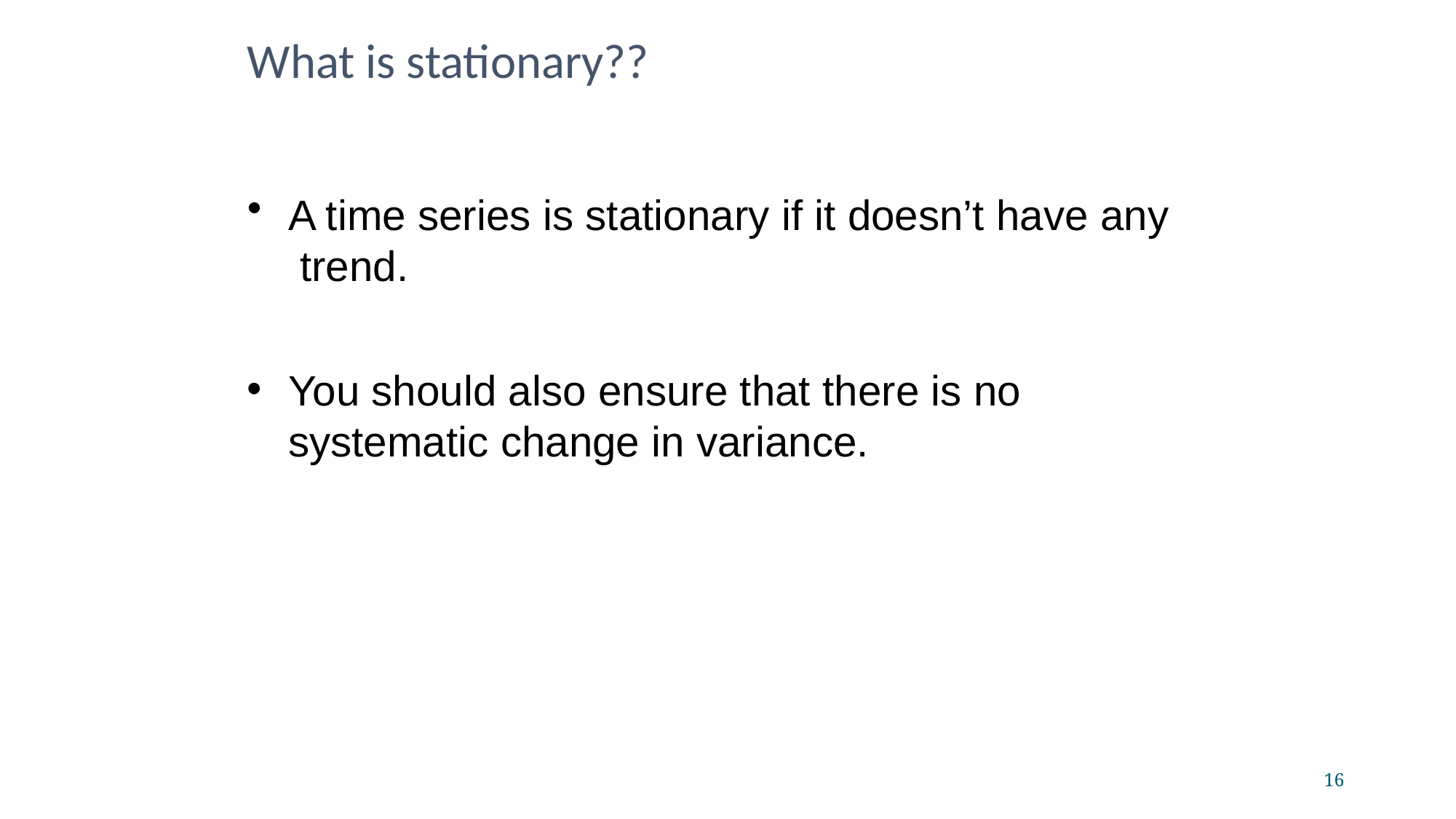

What is stationary??
A time series is stationary if it doesn’t have any  trend.

You should also ensure that there is no  systematic change in variance.
16